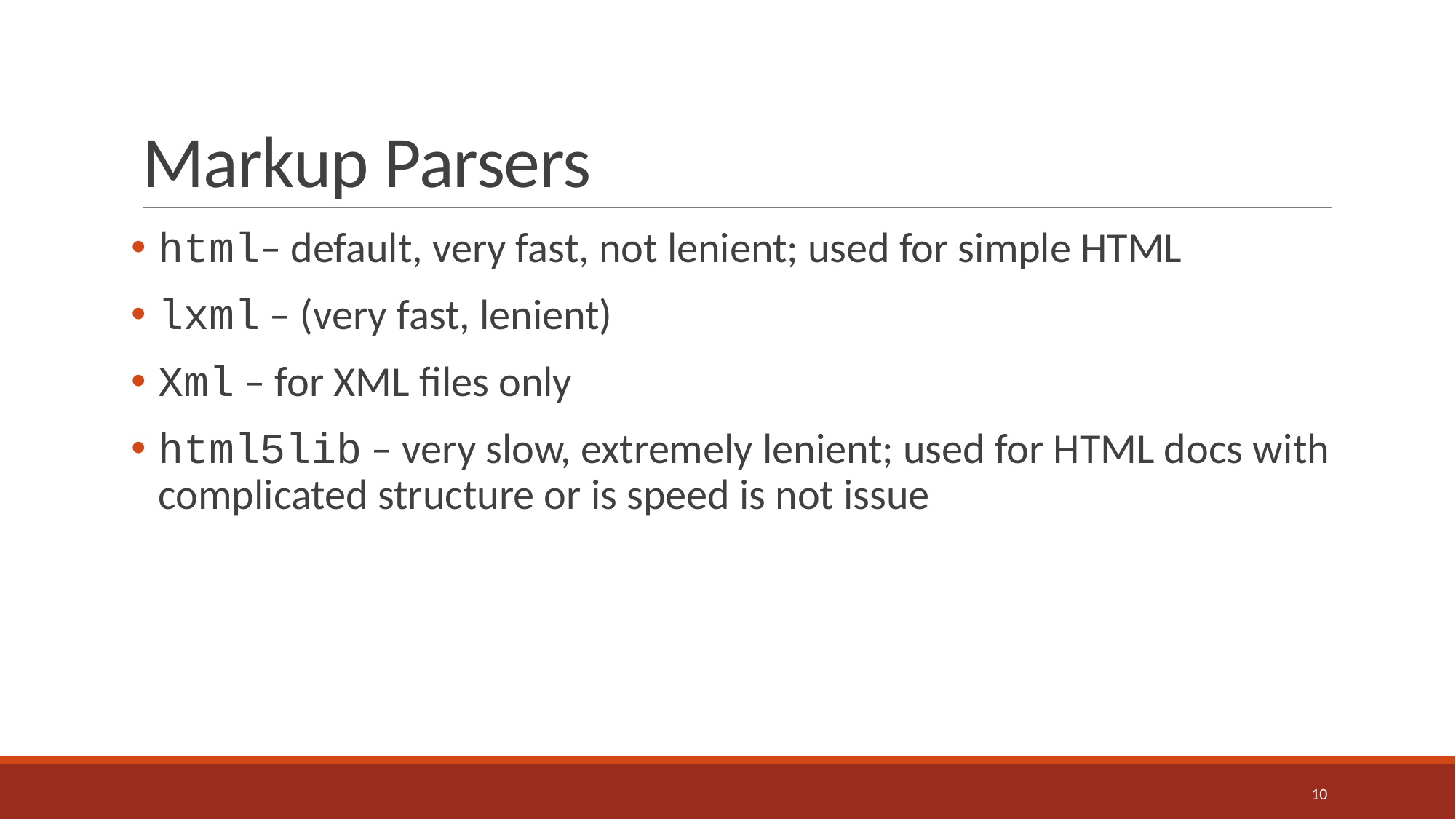

# Markup Parsers
html– default, very fast, not lenient; used for simple HTML
lxml – (very fast, lenient)
Xml – for XML files only
html5lib – very slow, extremely lenient; used for HTML docs with complicated structure or is speed is not issue
10